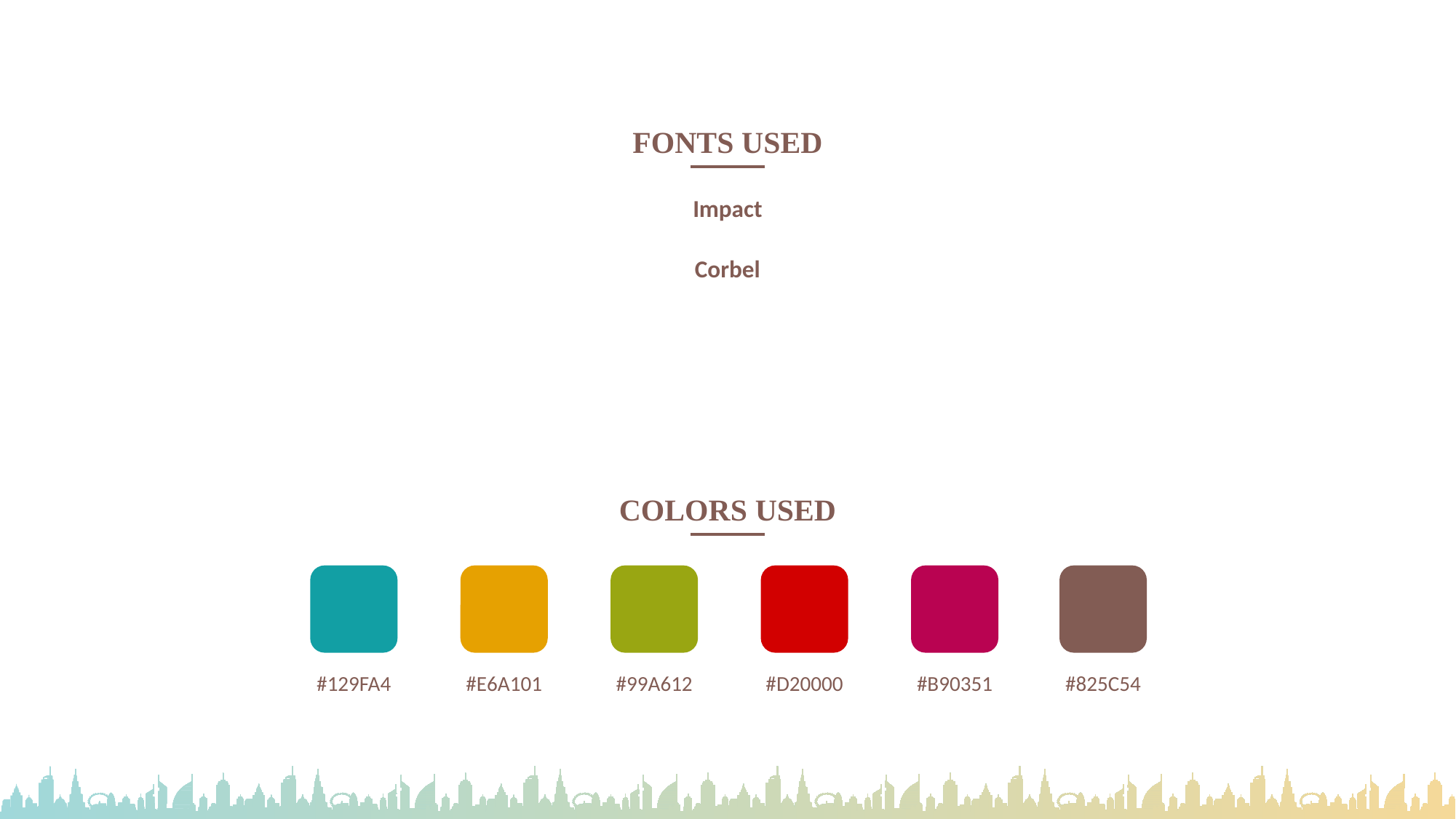

FONTS USED
Impact
Corbel
COLORS USED

#129FA4

#E6A101

#99A612

#D20000

#B90351

#825C54